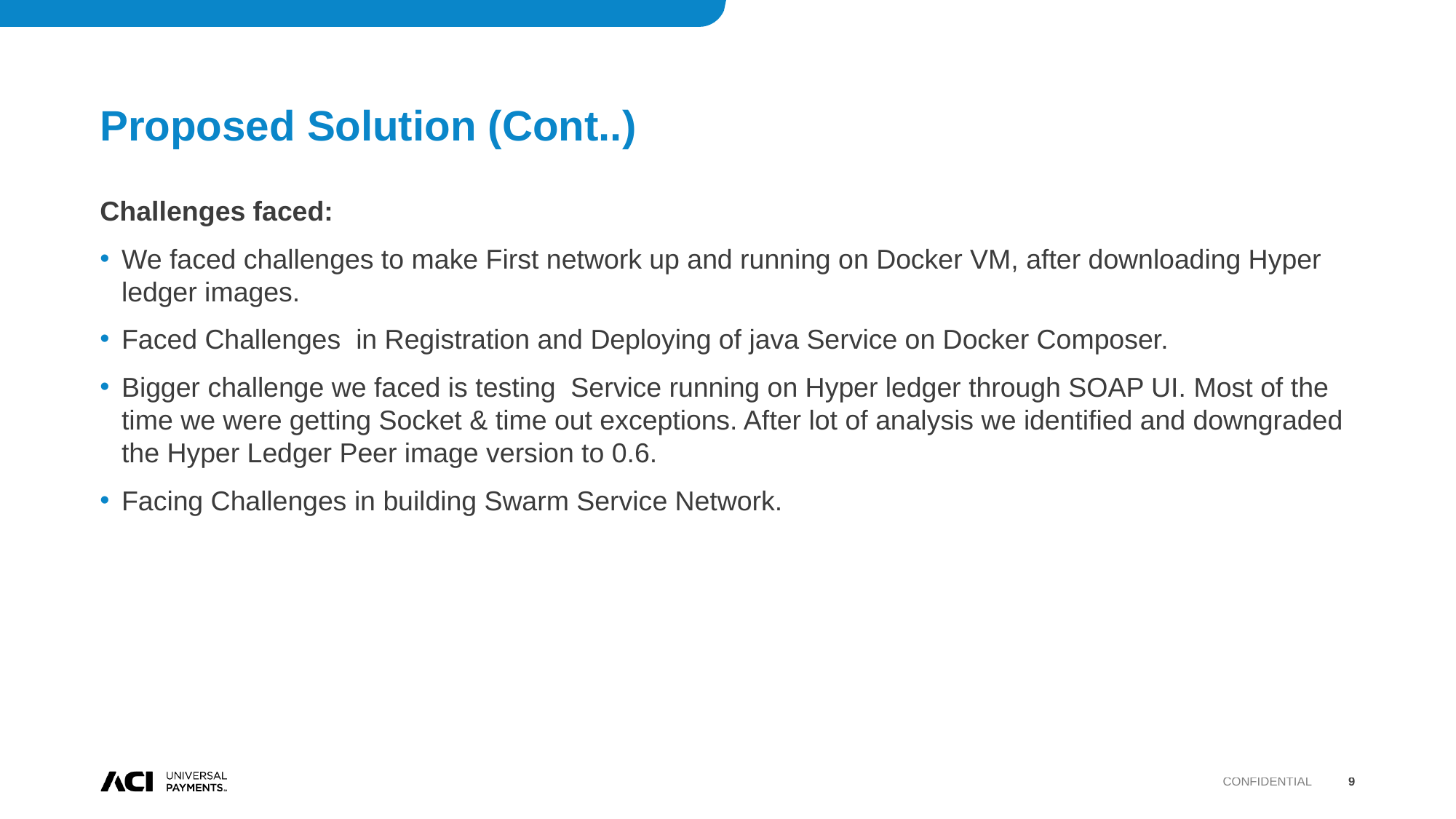

# Proposed Solution (Cont..)

Challenges faced:
We faced challenges to make First network up and running on Docker VM, after downloading Hyper ledger images.
Faced Challenges  in Registration and Deploying of java Service on Docker Composer.
Bigger challenge we faced is testing  Service running on Hyper ledger through SOAP UI. Most of the time we were getting Socket & time out exceptions. After lot of analysis we identified and downgraded the Hyper Ledger Peer image version to 0.6.
Facing Challenges in building Swarm Service Network.
Confidential
9